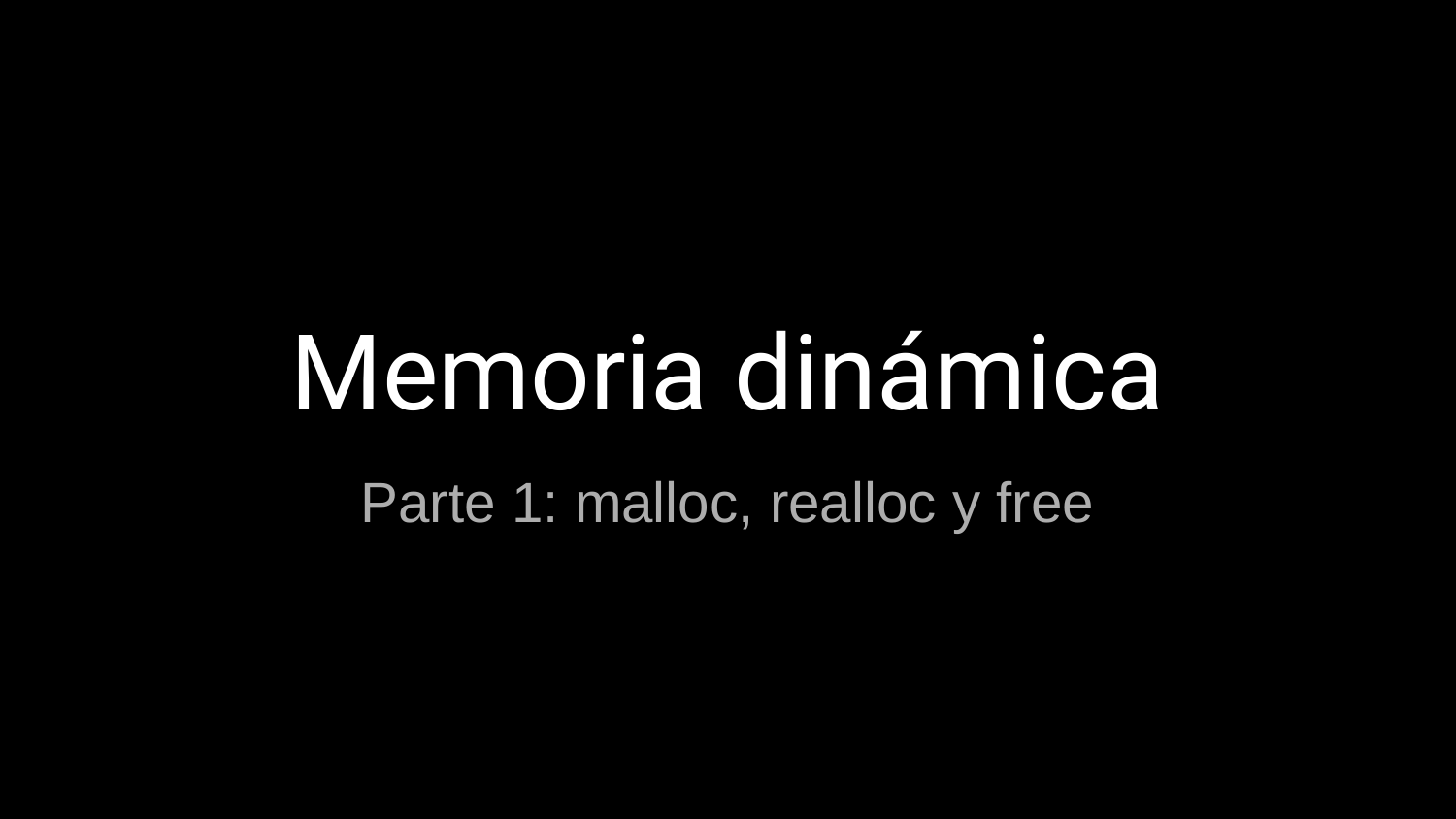

# Memoria dinámica
Parte 1: malloc, realloc y free